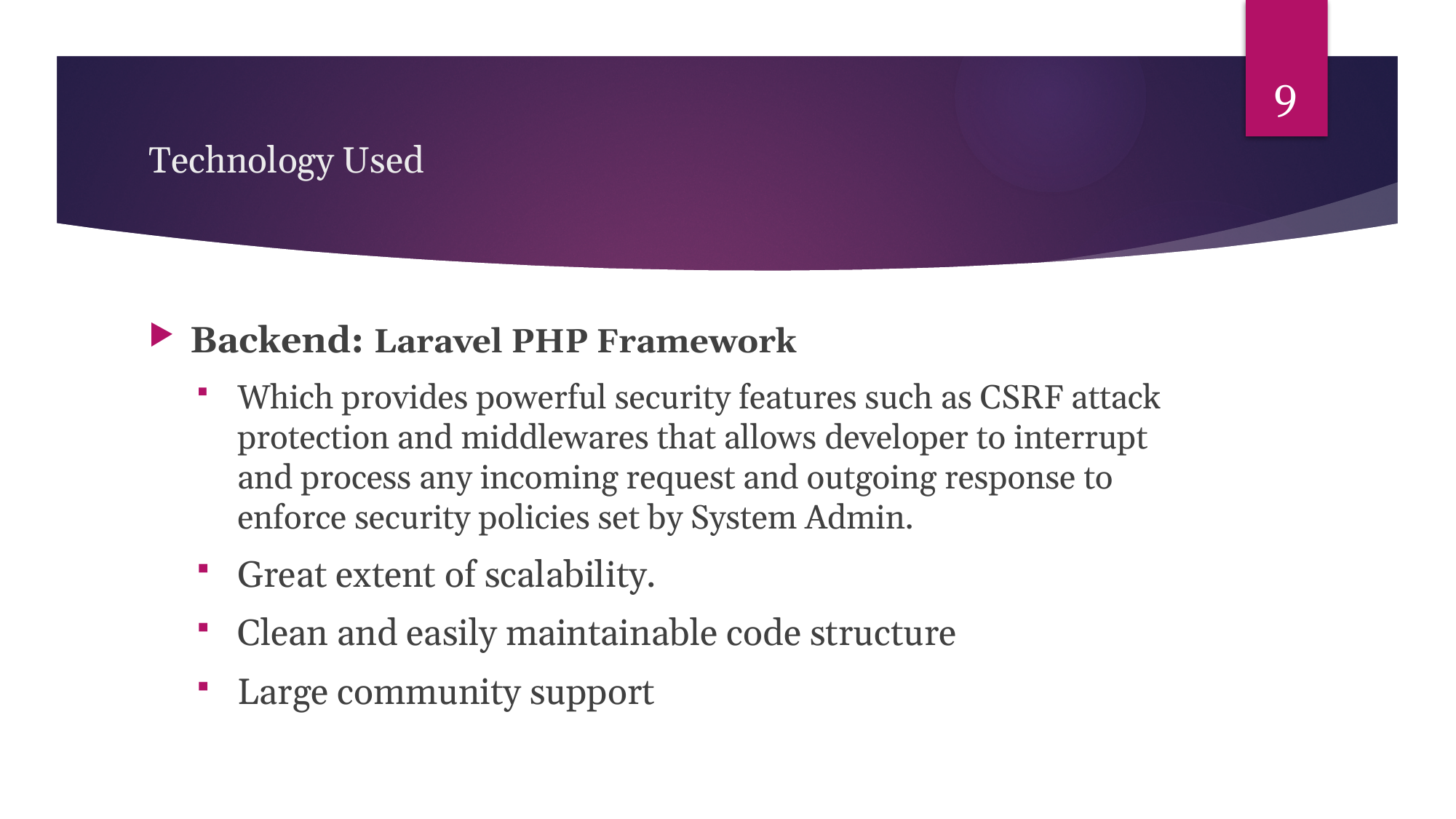

9
# Technology Used
Backend: Laravel PHP Framework
Which provides powerful security features such as CSRF attack protection and middlewares that allows developer to interrupt and process any incoming request and outgoing response to enforce security policies set by System Admin.
Great extent of scalability.
Clean and easily maintainable code structure
Large community support